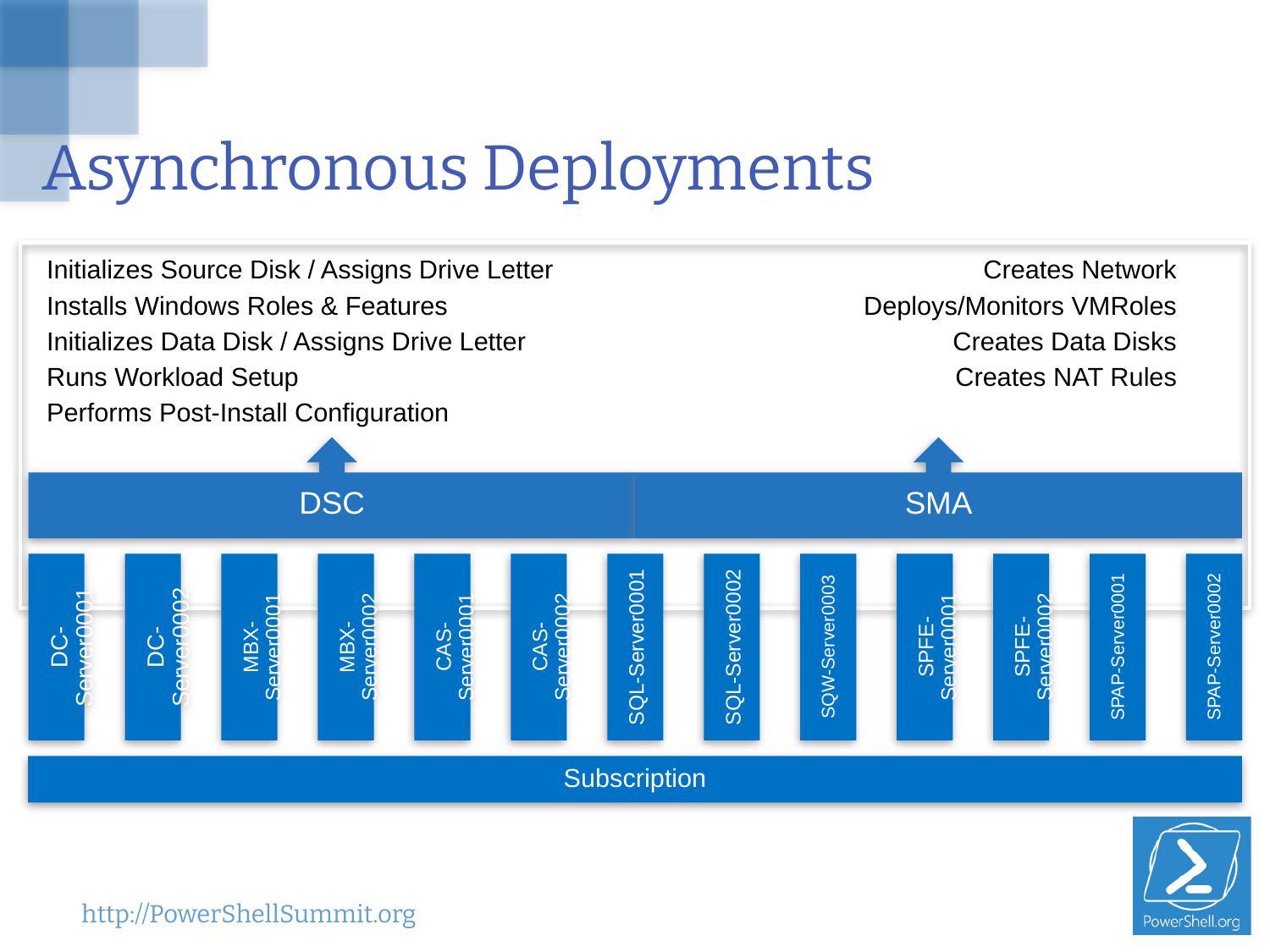

# Asynchronous Deployments
Initializes Source Disk / Assigns Drive Letter
Installs Windows Roles & Features
Initializes Data Disk / Assigns Drive Letter
Runs Workload Setup
Performs Post-Install Configuration
Creates Network
Deploys/Monitors VMRoles
Creates Data Disks
Creates NAT Rules

DSC
SMA
DC-Server0001
DC-Server0002
MBX-Server0001
MBX-Server0002
CAS-Server0001
CAS-Server0002
SQL-Server0001
SQL-Server0002
SQW-Server0003
SPFE-Server0001
SPFE-Server0002
SPAP-Server0001
SPAP-Server0002
Subscription